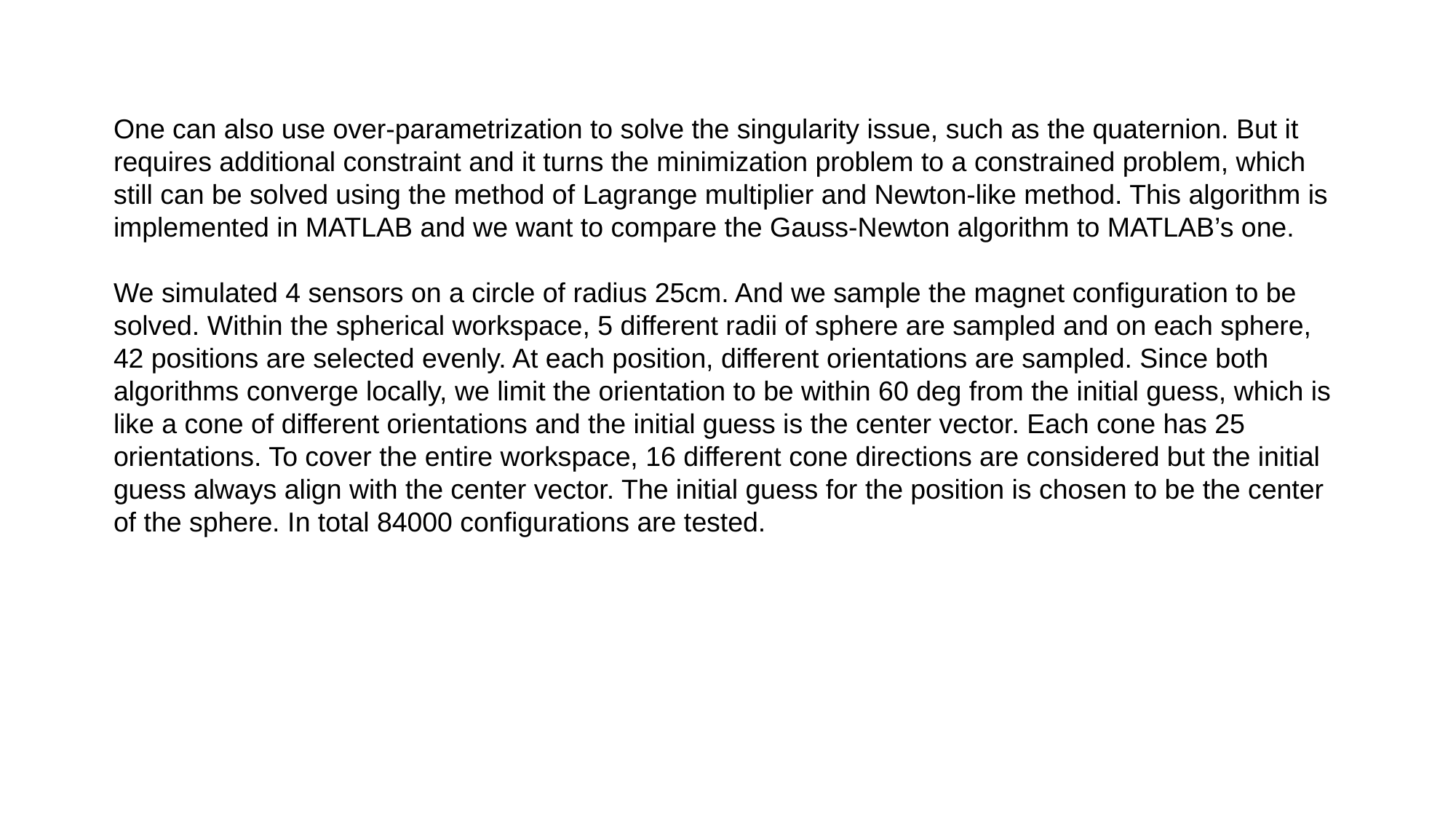

One can also use over-parametrization to solve the singularity issue, such as the quaternion. But it requires additional constraint and it turns the minimization problem to a constrained problem, which still can be solved using the method of Lagrange multiplier and Newton-like method. This algorithm is implemented in MATLAB and we want to compare the Gauss-Newton algorithm to MATLAB’s one.

We simulated 4 sensors on a circle of radius 25cm. And we sample the magnet configuration to be solved. Within the spherical workspace, 5 different radii of sphere are sampled and on each sphere, 42 positions are selected evenly. At each position, different orientations are sampled. Since both algorithms converge locally, we limit the orientation to be within 60 deg from the initial guess, which is like a cone of different orientations and the initial guess is the center vector. Each cone has 25 orientations. To cover the entire workspace, 16 different cone directions are considered but the initial guess always align with the center vector. The initial guess for the position is chosen to be the center of the sphere. In total 84000 configurations are tested.